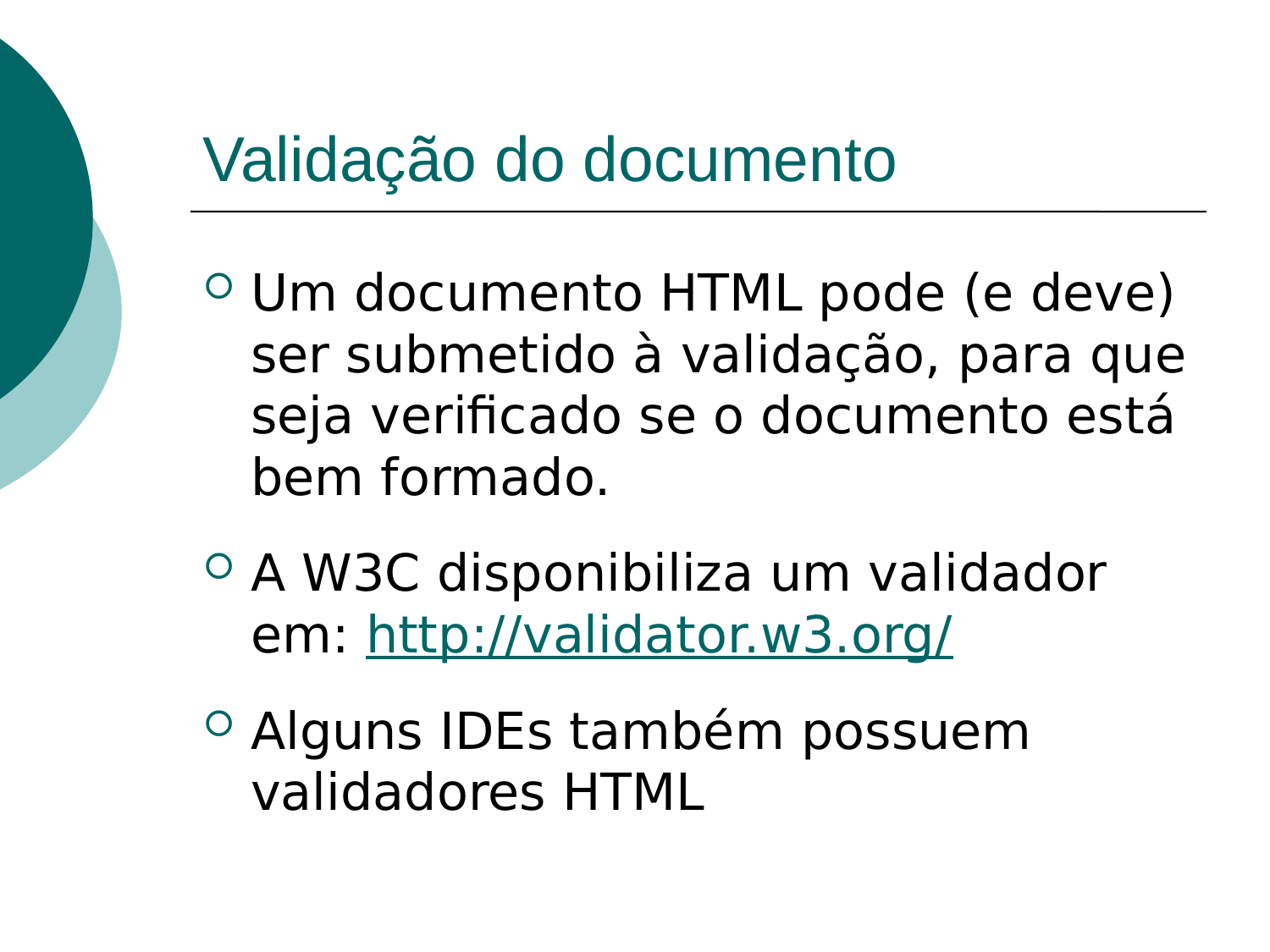

# Validação do documento
Um documento HTML pode (e deve) ser submetido à validação, para que seja verificado se o documento está bem formado.

A W3C disponibiliza um validador em: http://validator.w3.org/

Alguns IDEs também possuem validadores HTML